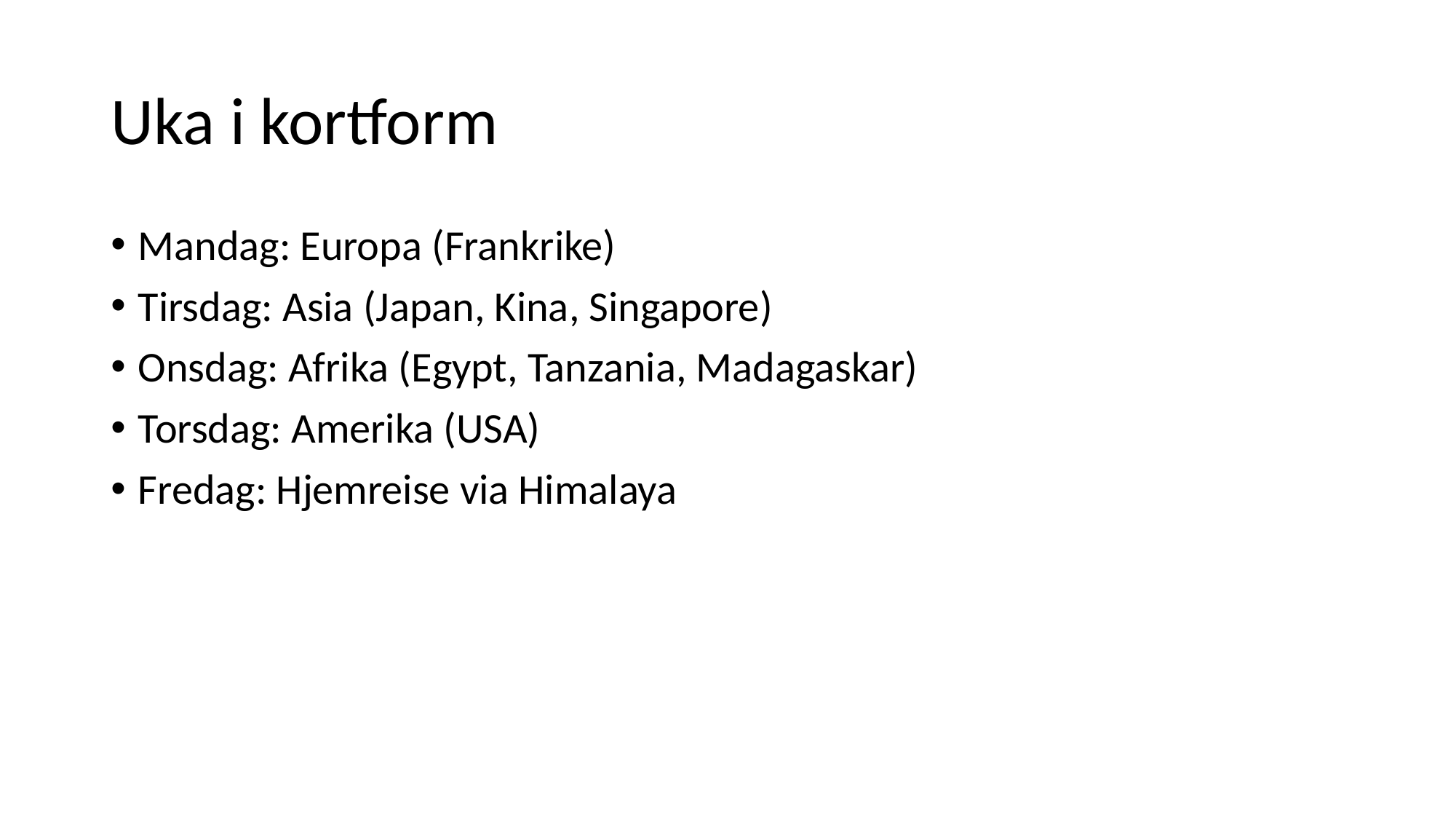

# Uka i kortform
Mandag: Europa (Frankrike)
Tirsdag: Asia (Japan, Kina, Singapore)
Onsdag: Afrika (Egypt, Tanzania, Madagaskar)
Torsdag: Amerika (USA)
Fredag: Hjemreise via Himalaya